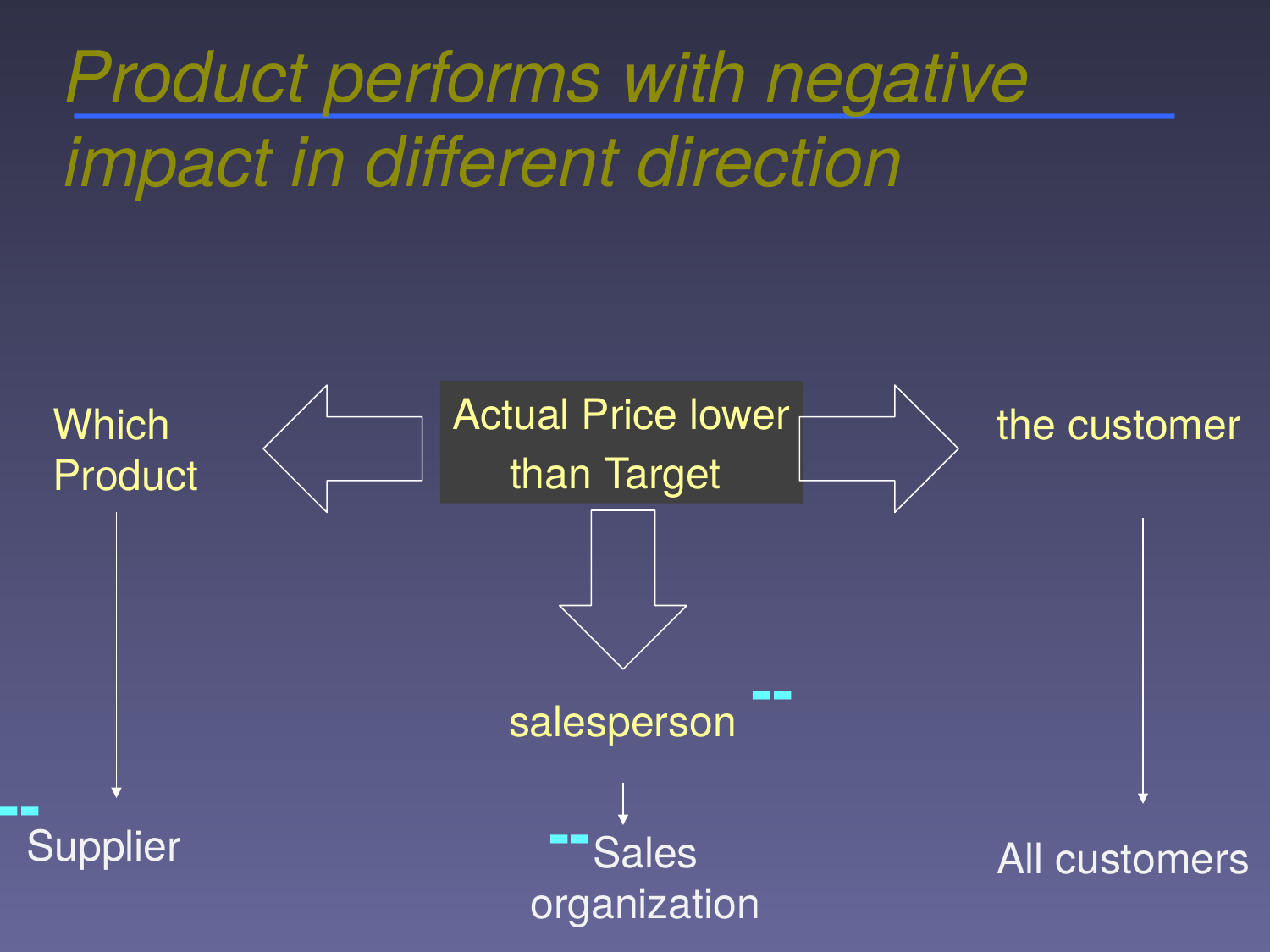

Product performs with negative impact in different direction
Actual Price lower
than Target

the customer
Which Product

--
salesperson
--
--
Supplier
Sales organization
All customers